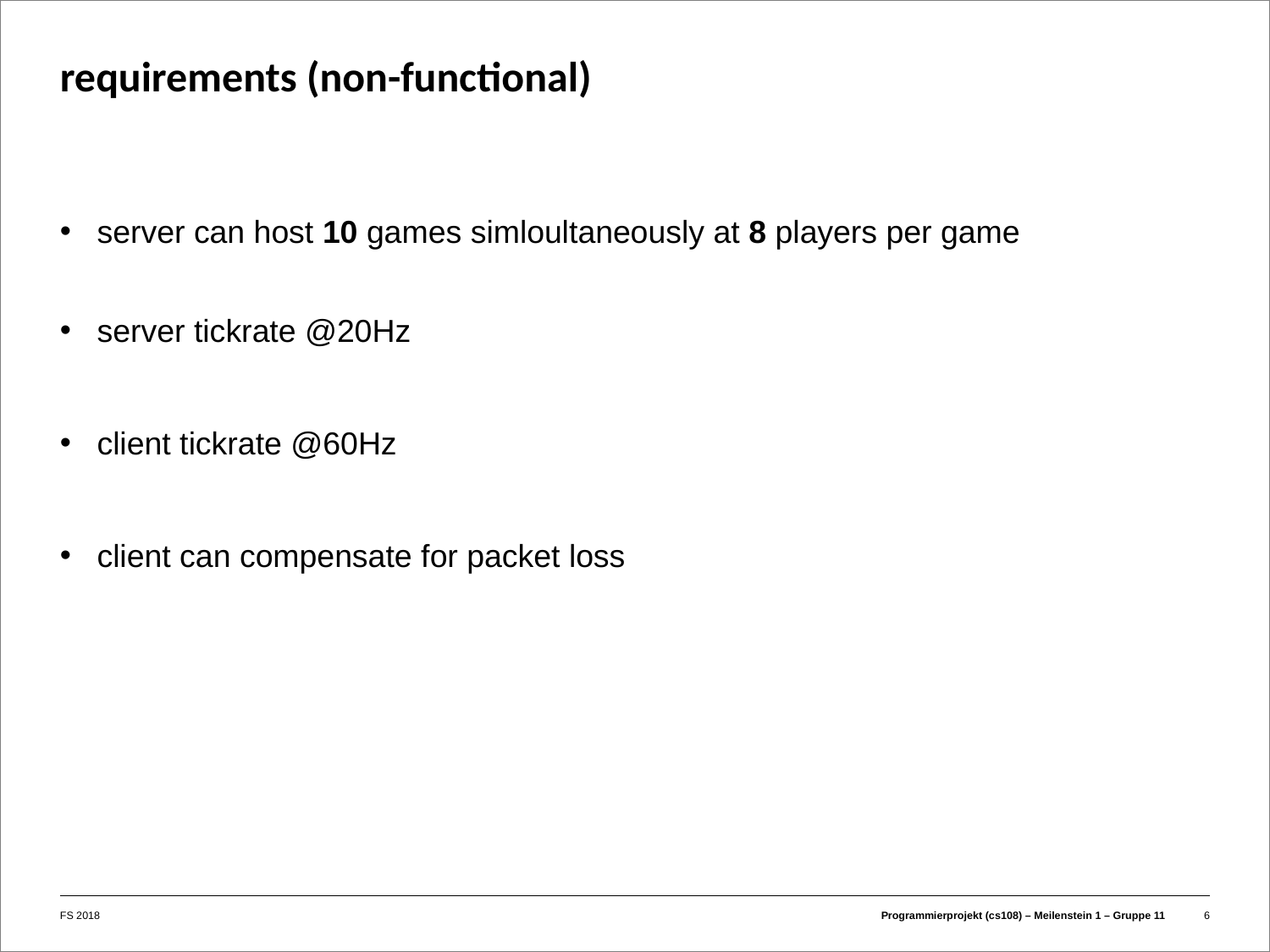

# requirements (non-functional)
server can host 10 games simloultaneously at 8 players per game

server tickrate @20Hz

client tickrate @60Hz

client can compensate for packet loss

FS 2018
Programmierprojekt (cs108) – Meilenstein 1 – Gruppe 11
6